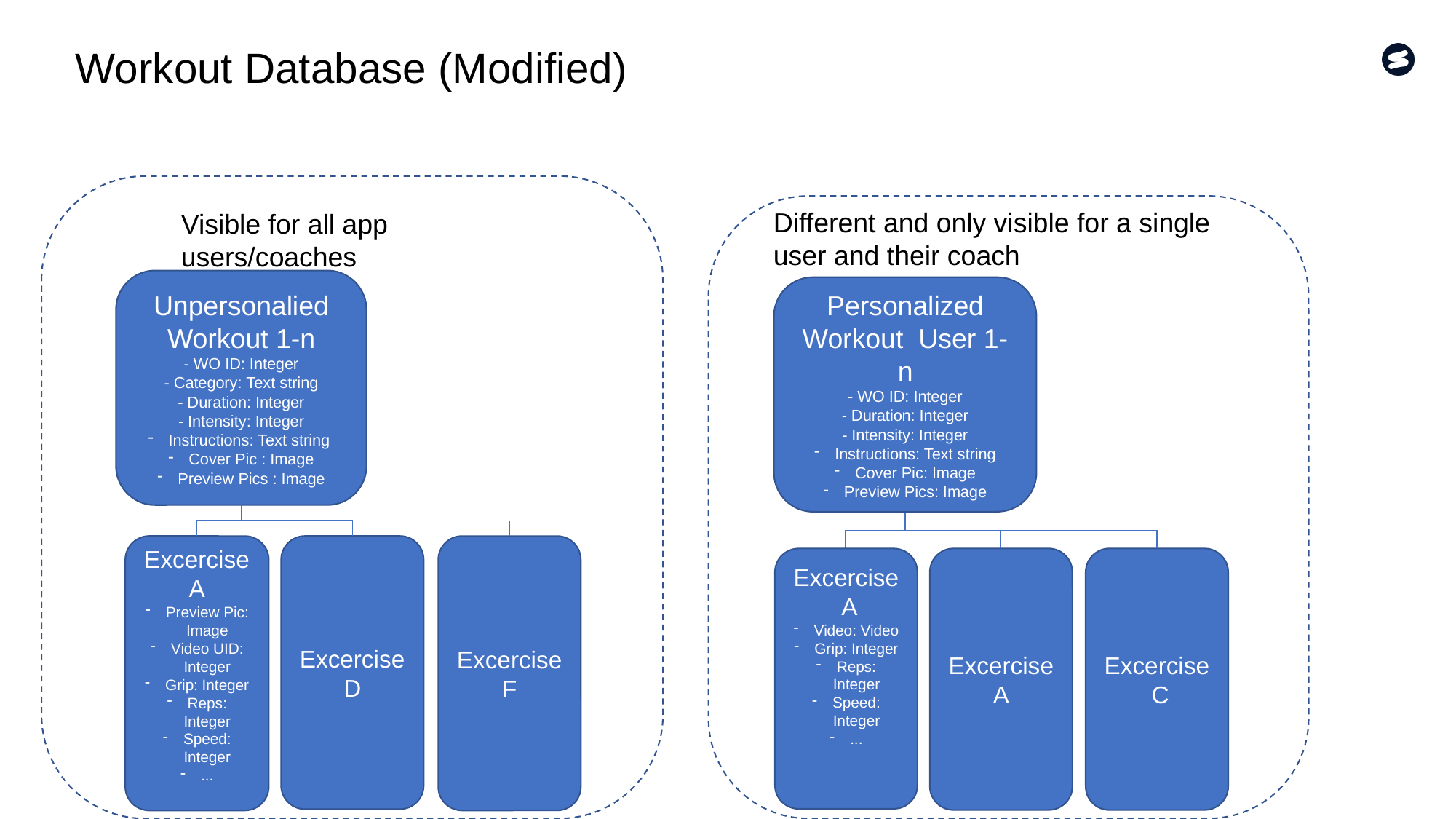

Workout Database (Modified)

Different and only visible for a single user and their coach
Visible for all app users/coaches
Unpersonalied Workout 1-n
- WO ID: Integer
- Category: Text string
- Duration: Integer
- Intensity: Integer
Instructions: Text string
Cover Pic : Image
Preview Pics : Image
Personalized Workout  User 1-n
- WO ID: Integer
- Duration: Integer
- Intensity: Integer
Instructions: Text string
Cover Pic: Image
Preview Pics: Image

Excercise A
Preview Pic: Image
Video UID: Integer
Grip: Integer
Reps: Integer
Speed: Integer
...

Excercise D
Excercise F
Excercise A
Video: Video
Grip: Integer
Reps: Integer
Speed: Integer
...

Excercise A
Excercise C